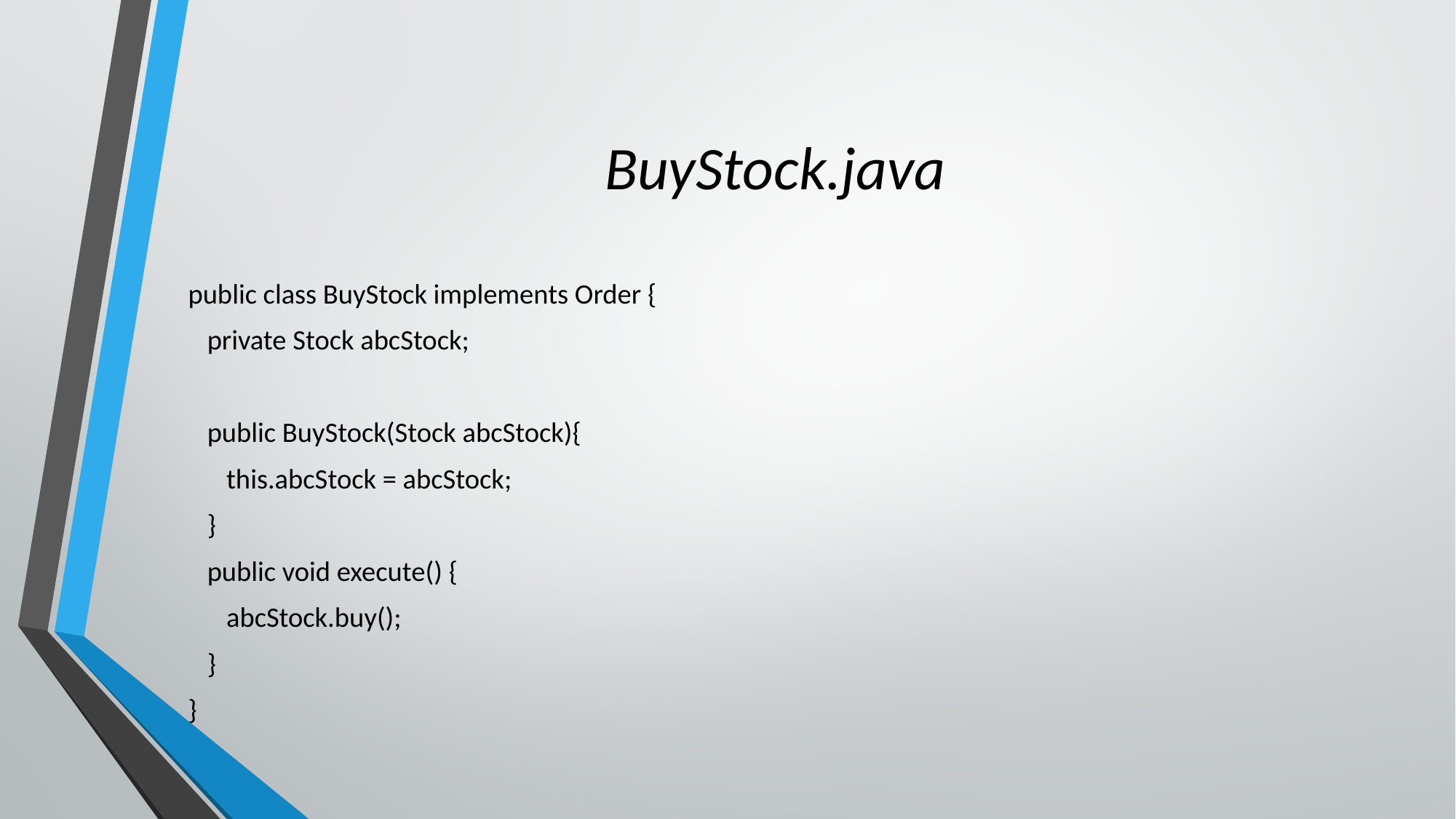

# BuyStock.java
public class BuyStock implements Order {
   private Stock abcStock;

   public BuyStock(Stock abcStock){
      this.abcStock = abcStock;
   }
   public void execute() {
      abcStock.buy();
   }
}